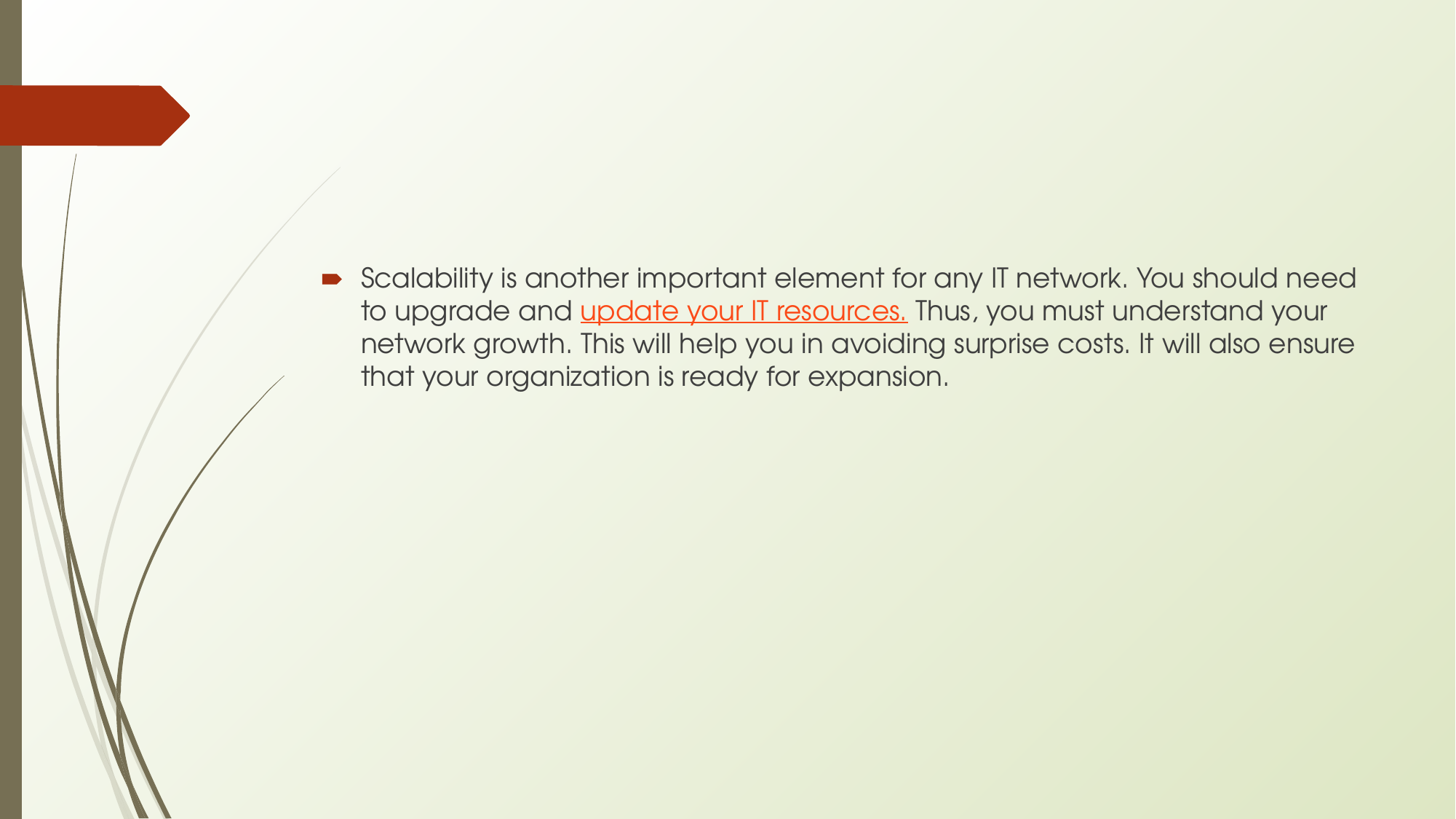

#
Scalability is another important element for any IT network. You should need to upgrade and update your IT resources. Thus, you must understand your network growth. This will help you in avoiding surprise costs. It will also ensure that your organization is ready for expansion.